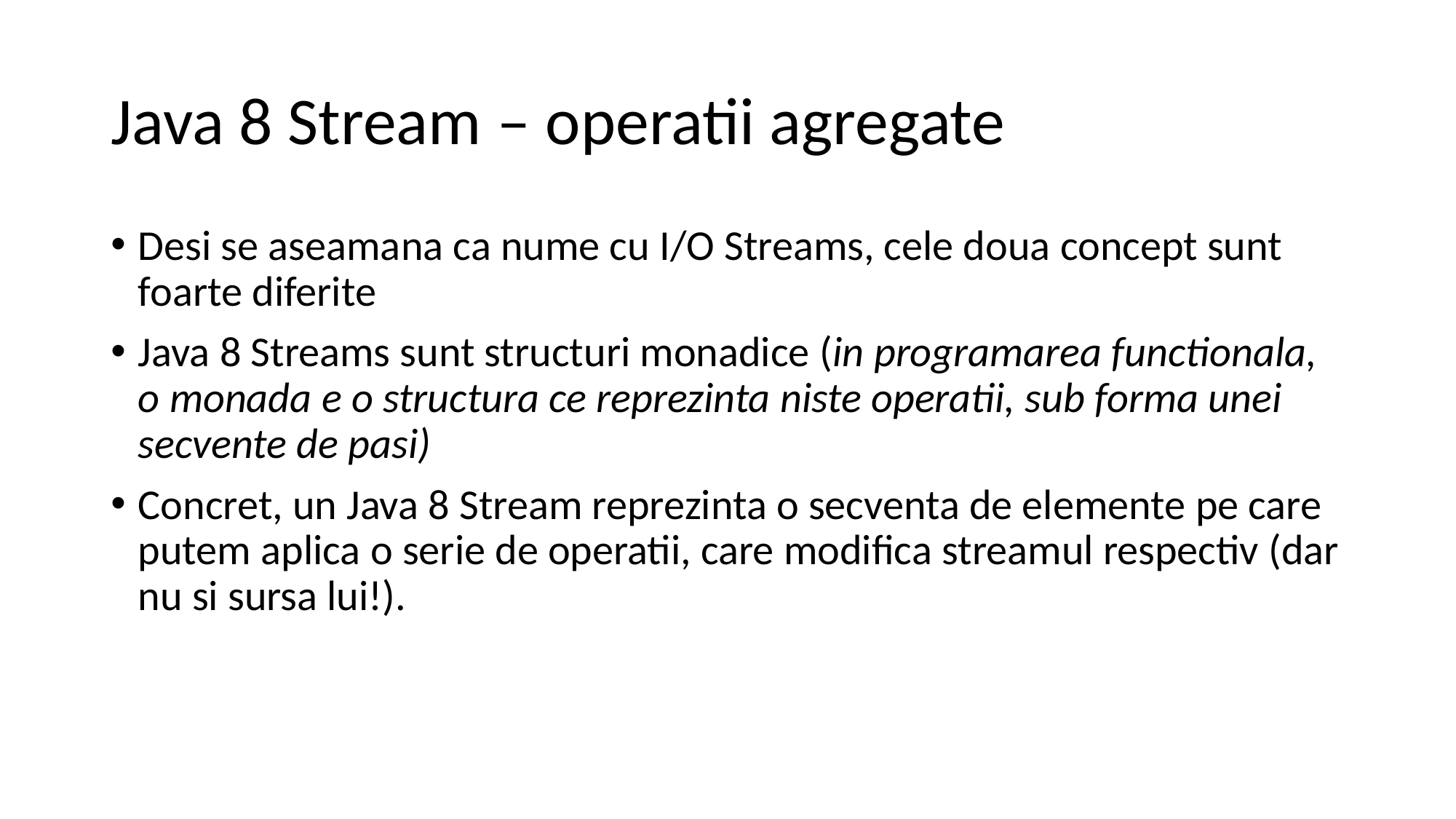

# Java 8 Stream – operatii agregate
Desi se aseamana ca nume cu I/O Streams, cele doua concept sunt foarte diferite
Java 8 Streams sunt structuri monadice (in programarea functionala, o monada e o structura ce reprezinta niste operatii, sub forma unei secvente de pasi)
Concret, un Java 8 Stream reprezinta o secventa de elemente pe care putem aplica o serie de operatii, care modifica streamul respectiv (dar nu si sursa lui!).